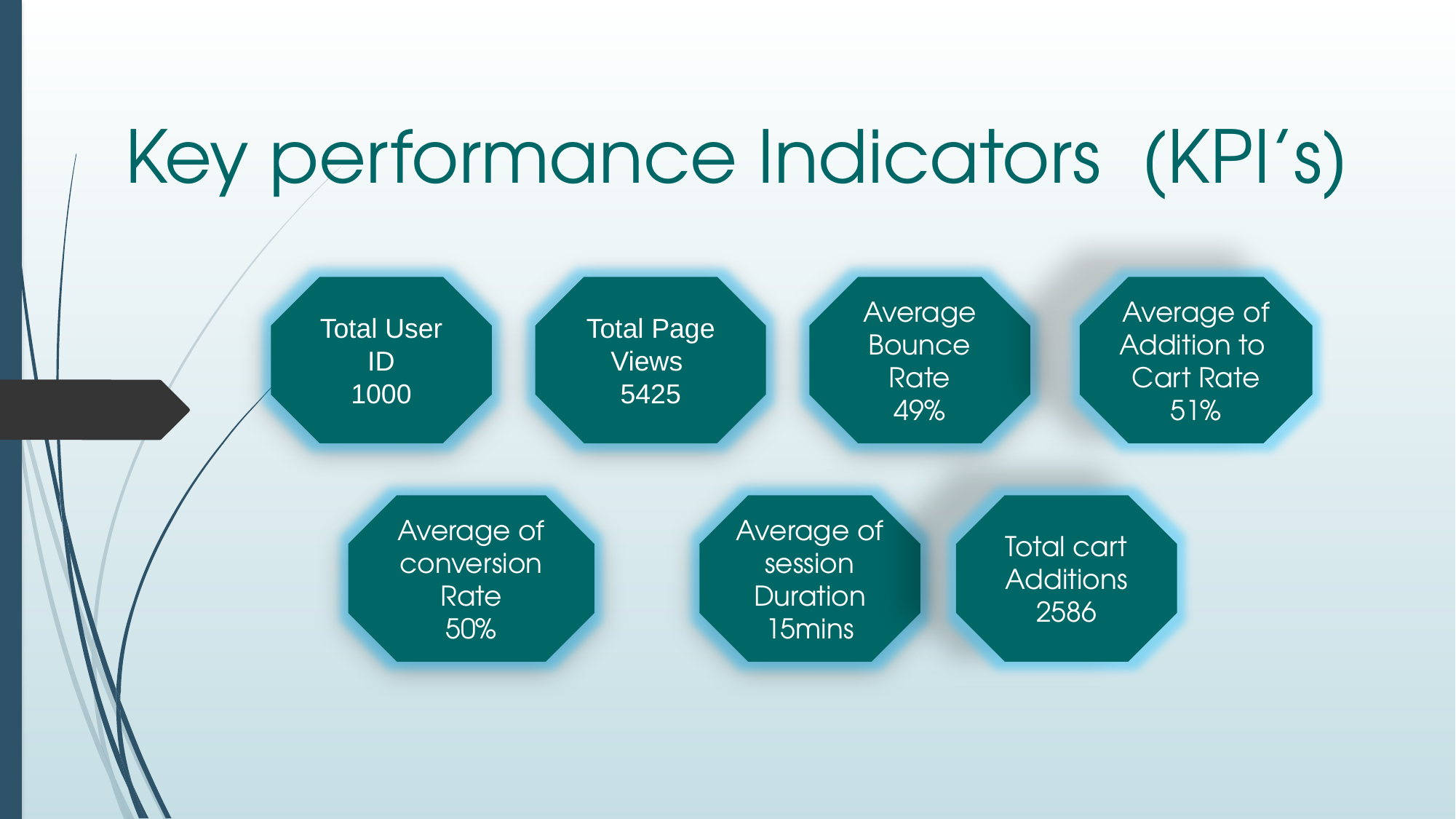

# Key performance Indicators  (KPI’s)

Total User ID
1000
Total Page Views
5425
Average Bounce Rate
49%
Average of Addition to
Cart Rate
51%
Average of session Duration
15mins
Total cart Additions
2586
Average of conversion Rate
50%